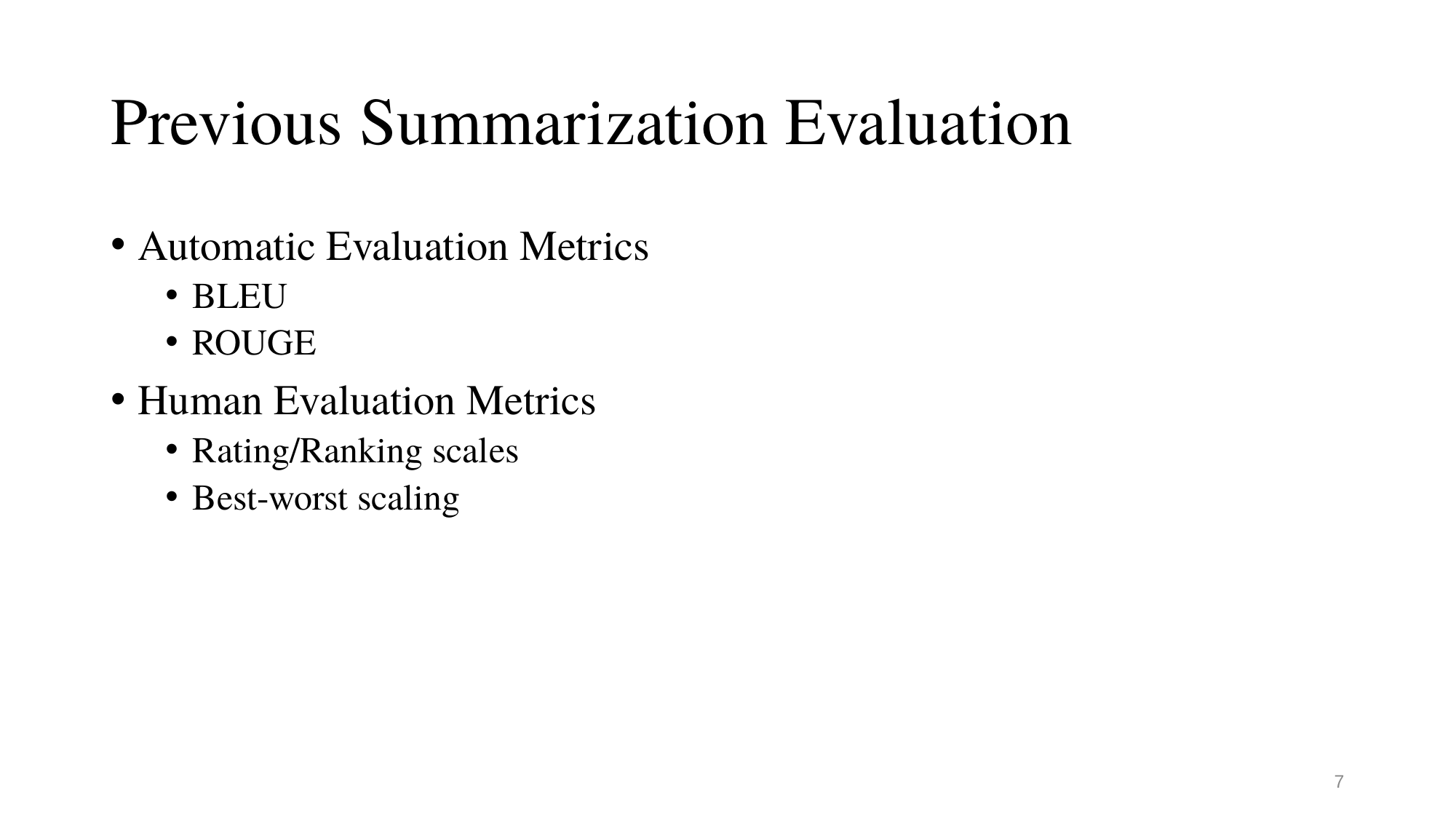

# Previous Summarization Evaluation
Automatic Evaluation Metrics
BLEU
ROUGE
Human Evaluation Metrics
Rating/Ranking scales
Best-worst scaling
7